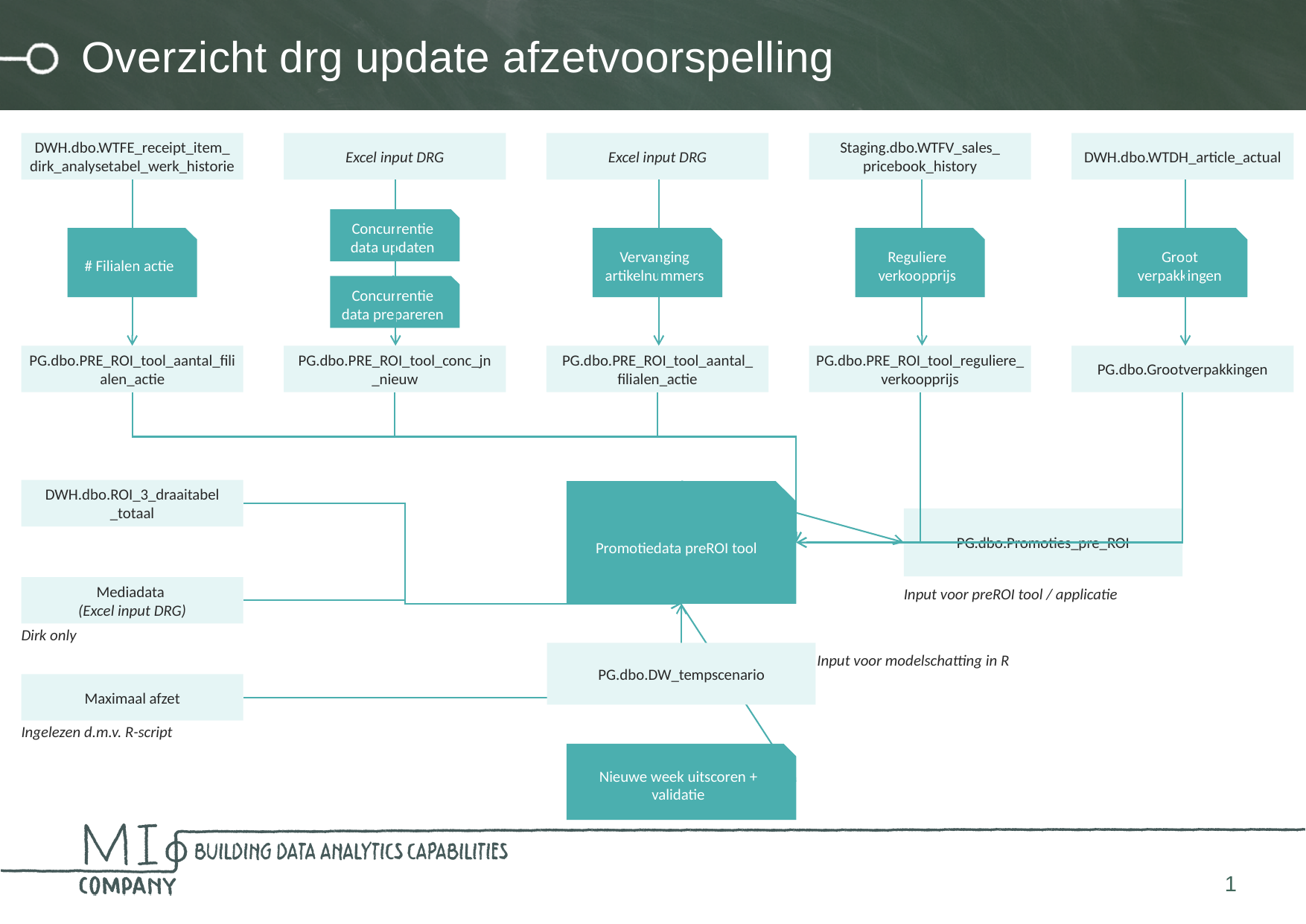

# Overzicht drg update afzetvoorspelling
DWH.dbo.WTFE_receipt_item_
dirk_analysetabel_werk_historie
Excel input DRG
Excel input DRG
Staging.dbo.WTFV_sales_
pricebook_history
DWH.dbo.WTDH_article_actual
Concurrentie data updaten
# Filialen actie
Vervanging artikelnummers
Reguliere verkoopprijs
Groot
verpakkingen
Concurrentie data prepareren
PG.dbo.PRE_ROI_tool_aantal_filialen_actie
PG.dbo.PRE_ROI_tool_conc_jn
_nieuw
PG.dbo.PRE_ROI_tool_aantal_
filialen_actie
PG.dbo.PRE_ROI_tool_reguliere_verkoopprijs
PG.dbo.Grootverpakkingen
DWH.dbo.ROI_3_draaitabel
_totaal
Promotiedata preROI tool
PG.dbo.Promoties_pre_ROI
Mediadata
(Excel input DRG)
Input voor preROI tool / applicatie
Dirk only
PG.dbo.DW_tempscenario
Input voor modelschatting in R
Maximaal afzet
Ingelezen d.m.v. R-script
Nieuwe week uitscoren + validatie